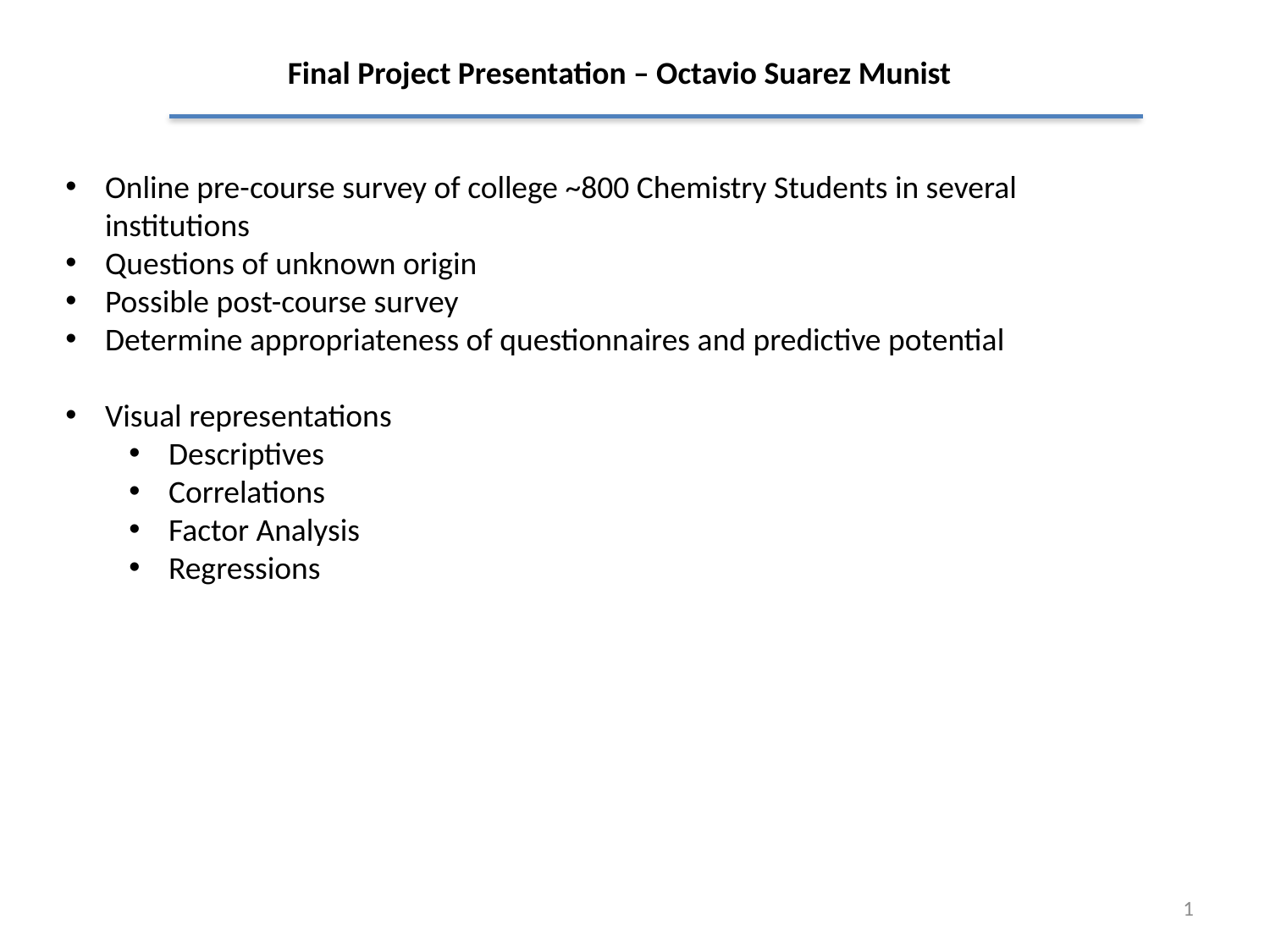

Final Project Presentation – Octavio Suarez Munist
Online pre-course survey of college ~800 Chemistry Students in several institutions
Questions of unknown origin
Possible post-course survey
Determine appropriateness of questionnaires and predictive potential

Visual representations
Descriptives
Correlations
Factor Analysis
Regressions
1